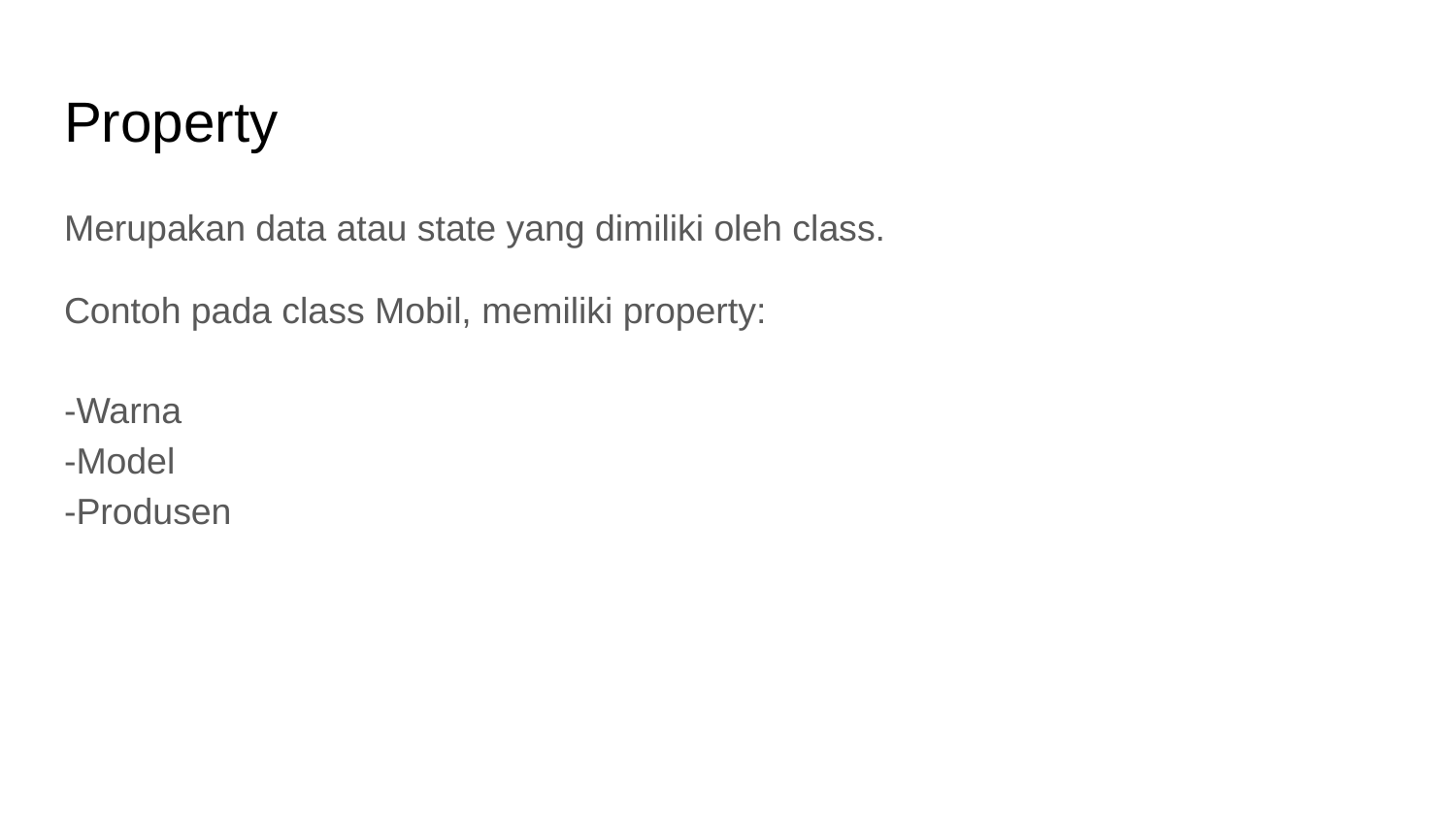

# Property
Merupakan data atau state yang dimiliki oleh class.
Contoh pada class Mobil, memiliki property:
-Warna
-Model
-Produsen